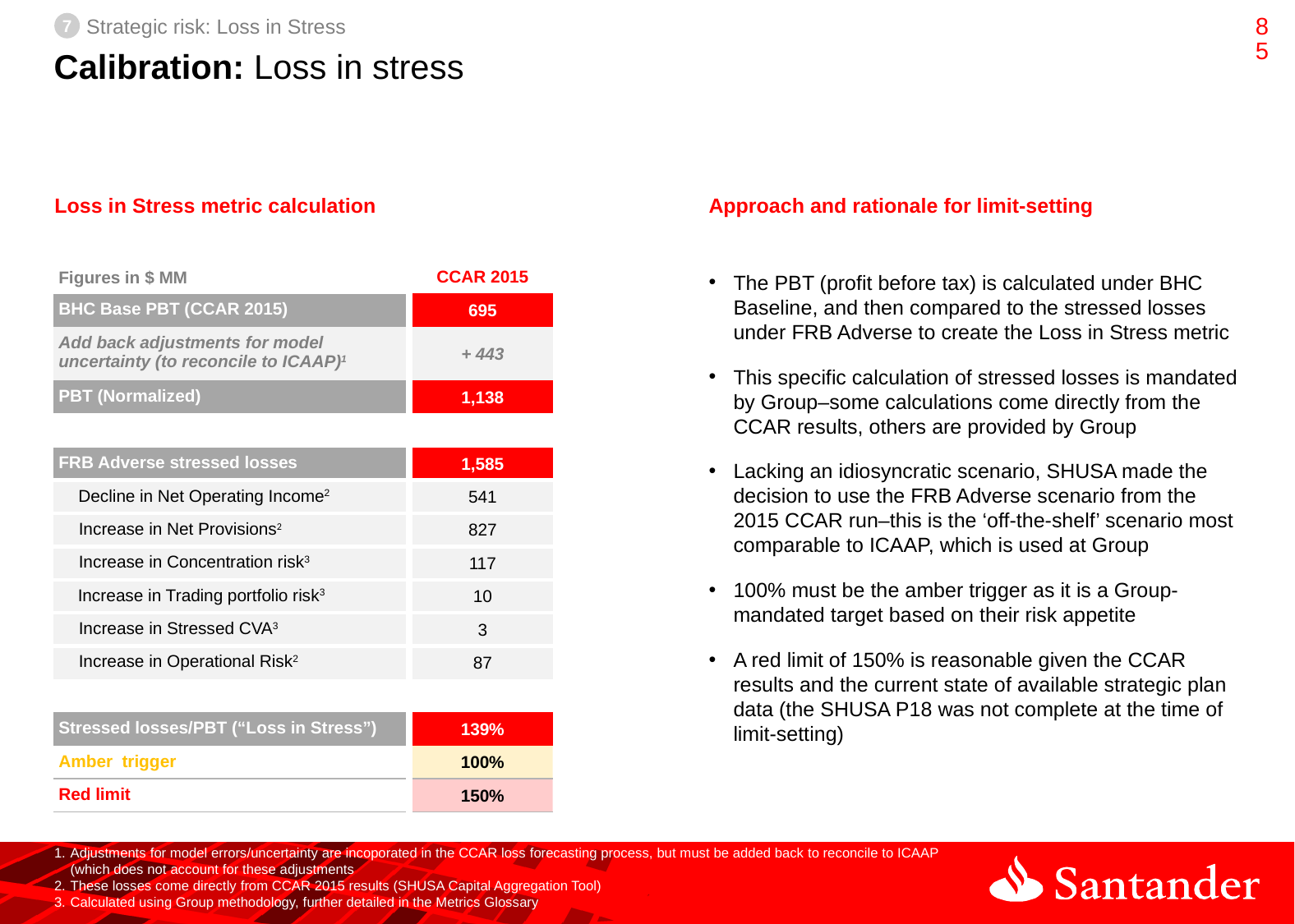

85
7
Strategic risk: Loss in Stress
# Calibration: Loss in stress
Loss in Stress metric calculation
Approach and rationale for limit-setting
| Figures in $ MM |  | CCAR 2015 |  |
| --- | --- | --- | --- |
| BHC Base PBT (CCAR 2015) |  | 695 |  |
| Add back adjustments for model uncertainty (to reconcile to ICAAP)1 |  | + 443 |  |
| PBT (Normalized) |  | 1,138 |  |
|  |  |  |  |
| FRB Adverse stressed losses |  | 1,585 |  |
| Decline in Net Operating Income2 |  | 541 |  |
| Increase in Net Provisions2 |  | 827 |  |
| Increase in Concentration risk3 |  | 117 |  |
| Increase in Trading portfolio risk3 |  | 10 |  |
| Increase in Stressed CVA3 |  | 3 |  |
| Increase in Operational Risk2 |  | 87 |  |
|  |  |  |  |
| Stressed losses/PBT (“Loss in Stress”) |  | 139% |  |
| Amber trigger |  | 100% |  |
| Red limit |  | 150% |  |
The PBT (profit before tax) is calculated under BHC Baseline, and then compared to the stressed losses under FRB Adverse to create the Loss in Stress metric
This specific calculation of stressed losses is mandated by Group–some calculations come directly from the CCAR results, others are provided by Group
Lacking an idiosyncratic scenario, SHUSA made the decision to use the FRB Adverse scenario from the 2015 CCAR run–this is the ‘off-the-shelf’ scenario most comparable to ICAAP, which is used at Group
100% must be the amber trigger as it is a Group-mandated target based on their risk appetite
A red limit of 150% is reasonable given the CCAR results and the current state of available strategic plan data (the SHUSA P18 was not complete at the time of limit-setting)
Adjustments for model errors/uncertainty are incoporated in the CCAR loss forecasting process, but must be added back to reconcile to ICAAP (which does not account for these adjustments
These losses come directly from CCAR 2015 results (SHUSA Capital Aggregation Tool)
Calculated using Group methodology, further detailed in the Metrics Glossary